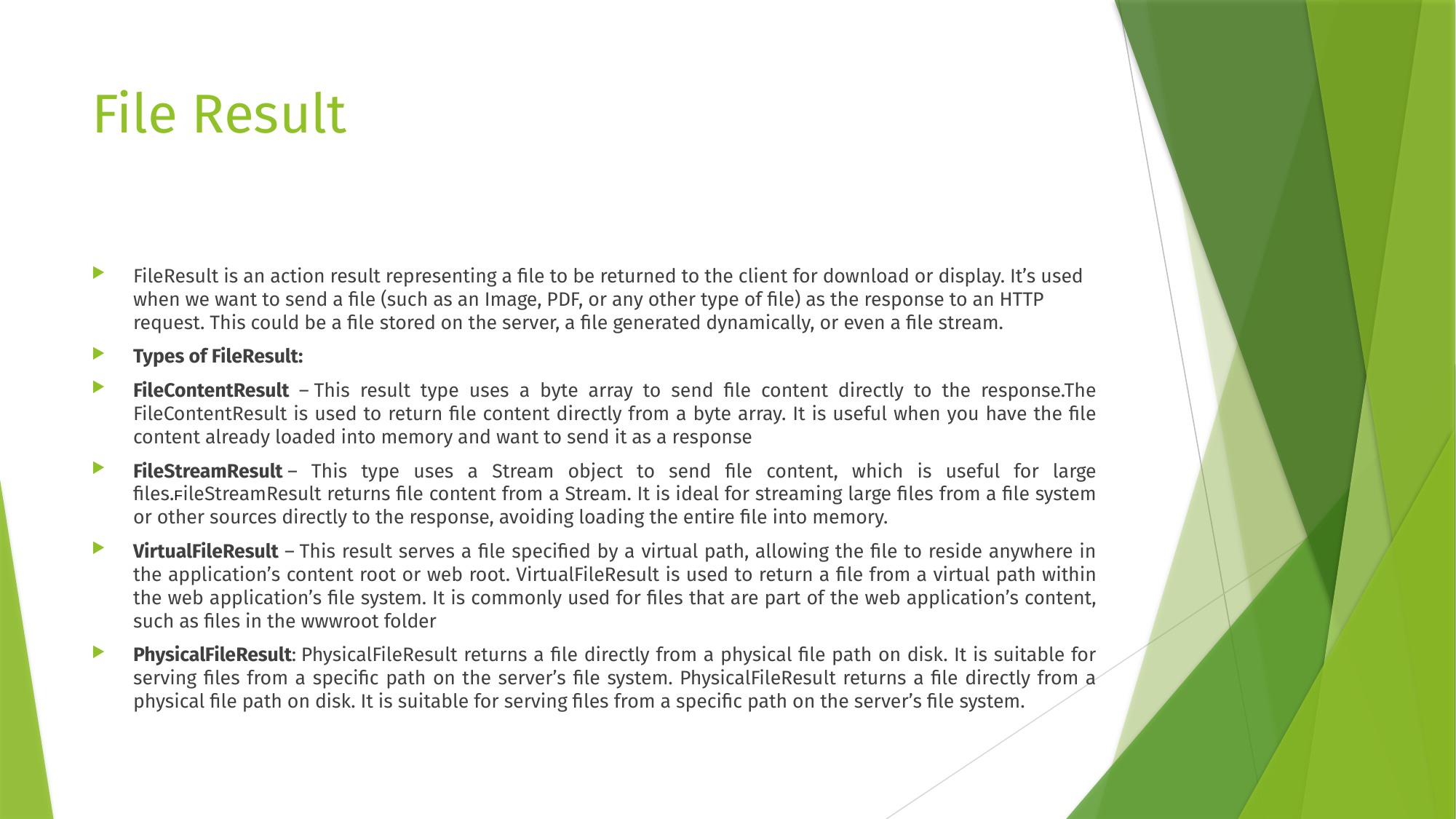

# File Result
FileResult is an action result representing a file to be returned to the client for download or display. It’s used when we want to send a file (such as an Image, PDF, or any other type of file) as the response to an HTTP request. This could be a file stored on the server, a file generated dynamically, or even a file stream.
Types of FileResult:
FileContentResult – This result type uses a byte array to send file content directly to the response.The FileContentResult is used to return file content directly from a byte array. It is useful when you have the file content already loaded into memory and want to send it as a response
FileStreamResult – This type uses a Stream object to send file content, which is useful for large files.FileStreamResult returns file content from a Stream. It is ideal for streaming large files from a file system or other sources directly to the response, avoiding loading the entire file into memory.
VirtualFileResult – This result serves a file specified by a virtual path, allowing the file to reside anywhere in the application’s content root or web root. VirtualFileResult is used to return a file from a virtual path within the web application’s file system. It is commonly used for files that are part of the web application’s content, such as files in the wwwroot folder
PhysicalFileResult: PhysicalFileResult returns a file directly from a physical file path on disk. It is suitable for serving files from a specific path on the server’s file system. PhysicalFileResult returns a file directly from a physical file path on disk. It is suitable for serving files from a specific path on the server’s file system.